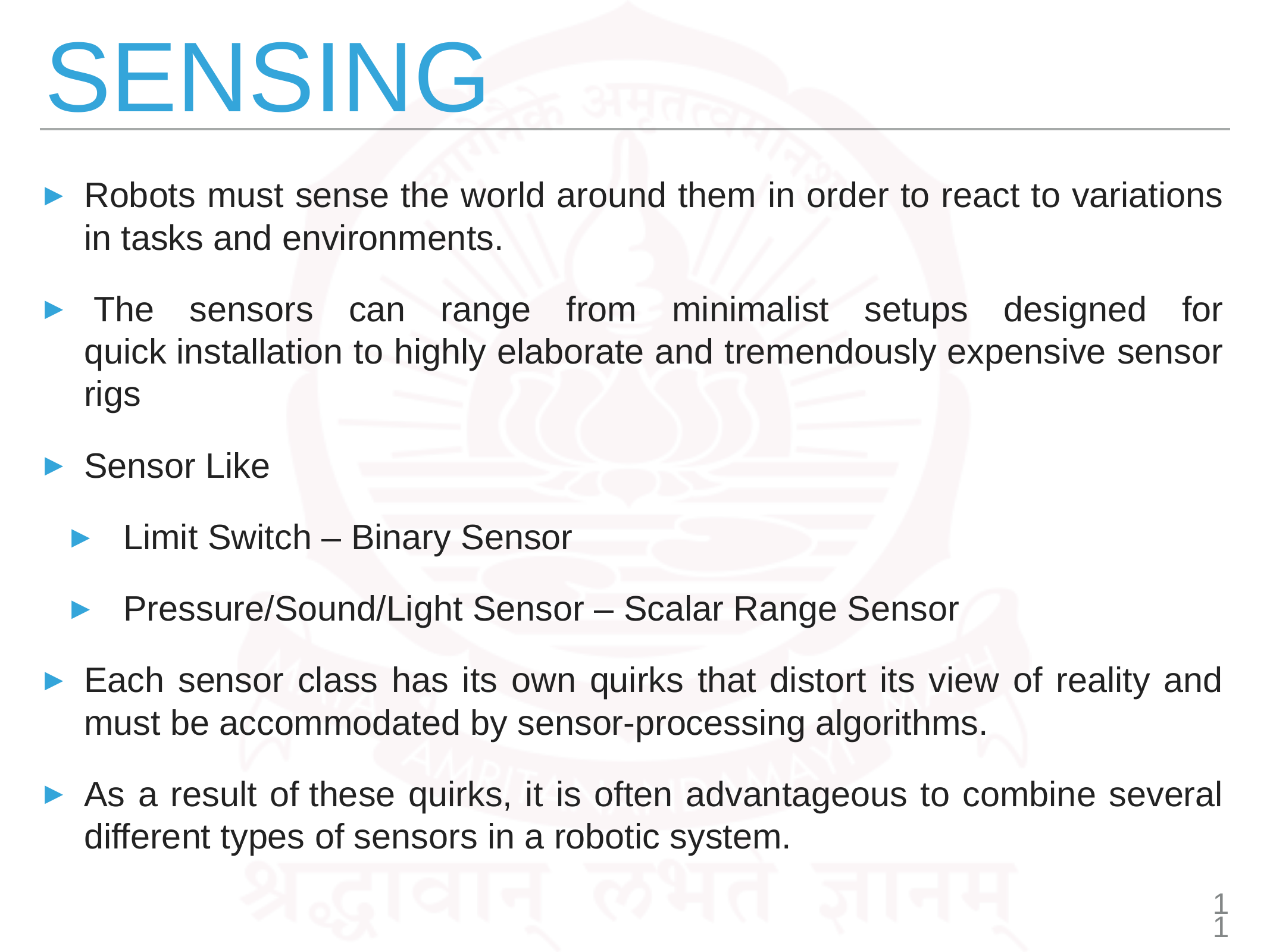

# Sensing
Robots must sense the world around them in order to react to variations in tasks and environments.
 The sensors can range from minimalist setups designed for quick installation to highly elaborate and tremendously expensive sensor rigs
Sensor Like
Limit Switch – Binary Sensor
Pressure/Sound/Light Sensor – Scalar Range Sensor
Each sensor class has its own quirks that distort its view of reality and must be accommodated by sensor-processing algorithms.
As a result of these quirks, it is often advantageous to combine several different types of sensors in a robotic system.

11